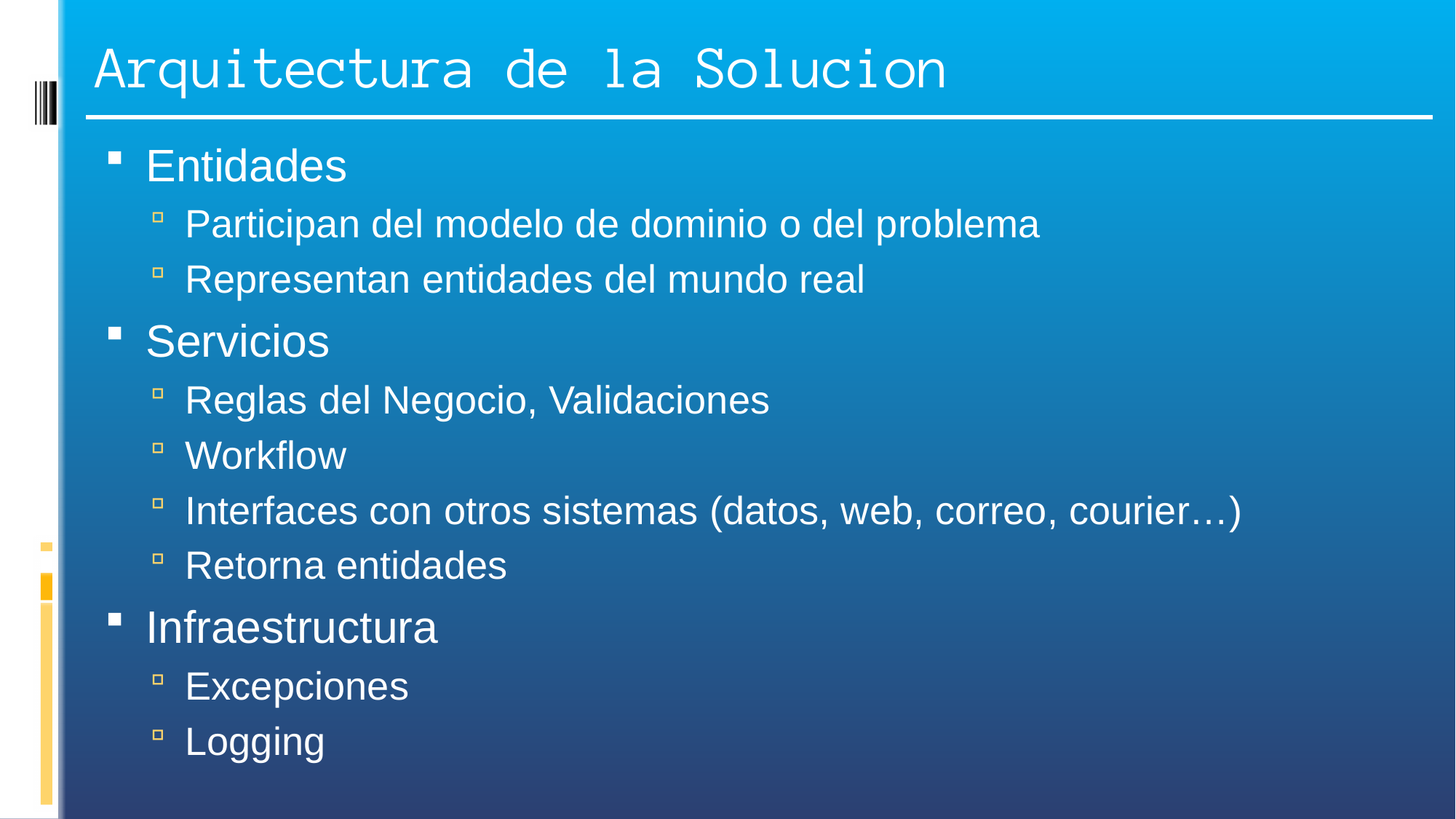

# Arquitectura de la Solucion
Entidades
Participan del modelo de dominio o del problema
Representan entidades del mundo real
Servicios
Reglas del Negocio, Validaciones
Workflow
Interfaces con otros sistemas (datos, web, correo, courier…)
Retorna entidades
Infraestructura
Excepciones
Logging